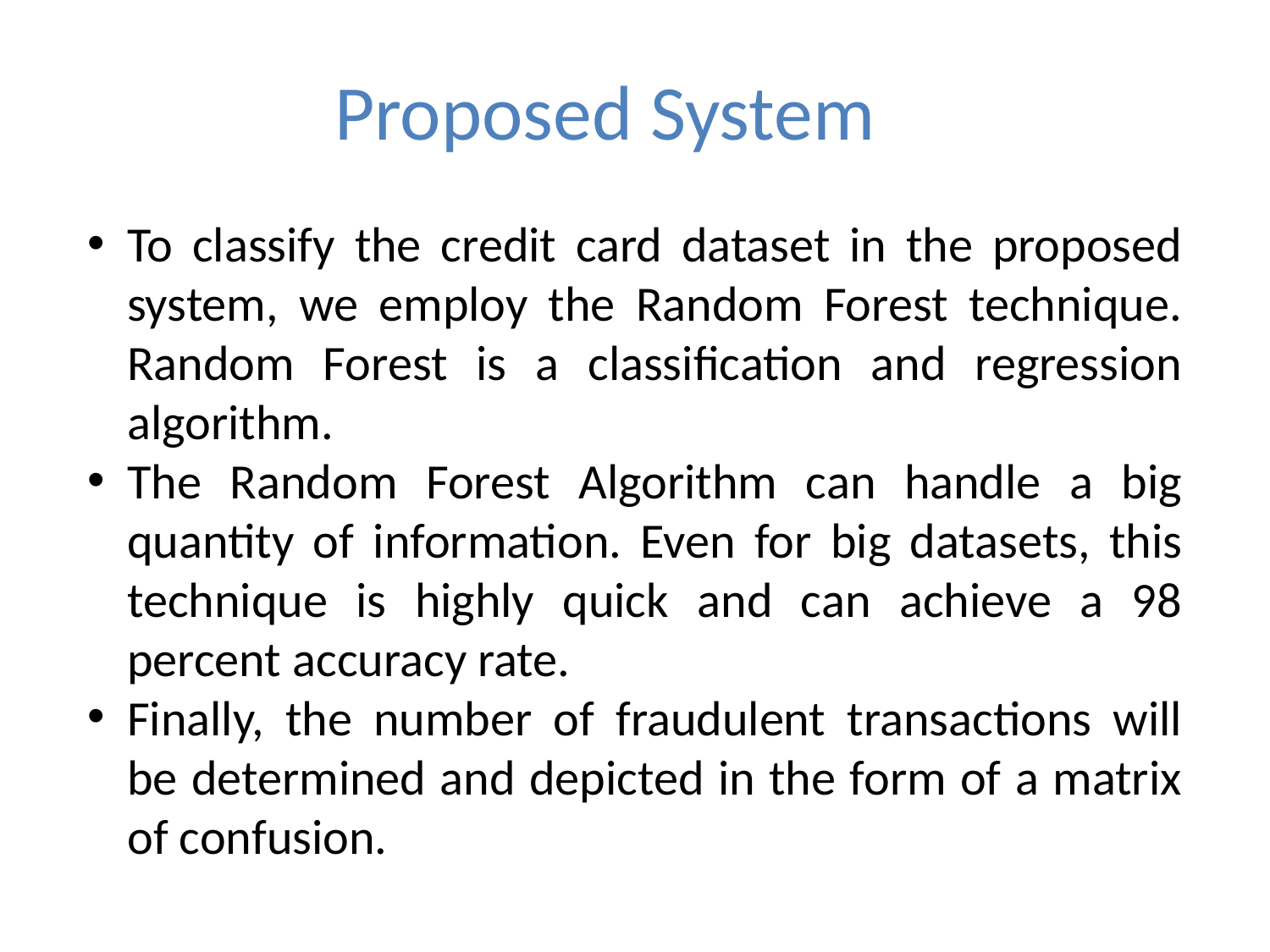

Proposed System
To classify the credit card dataset in the proposed system, we employ the Random Forest technique. Random Forest is a classification and regression algorithm.
The Random Forest Algorithm can handle a big quantity of information. Even for big datasets, this technique is highly quick and can achieve a 98 percent accuracy rate.
Finally, the number of fraudulent transactions will be determined and depicted in the form of a matrix of confusion.